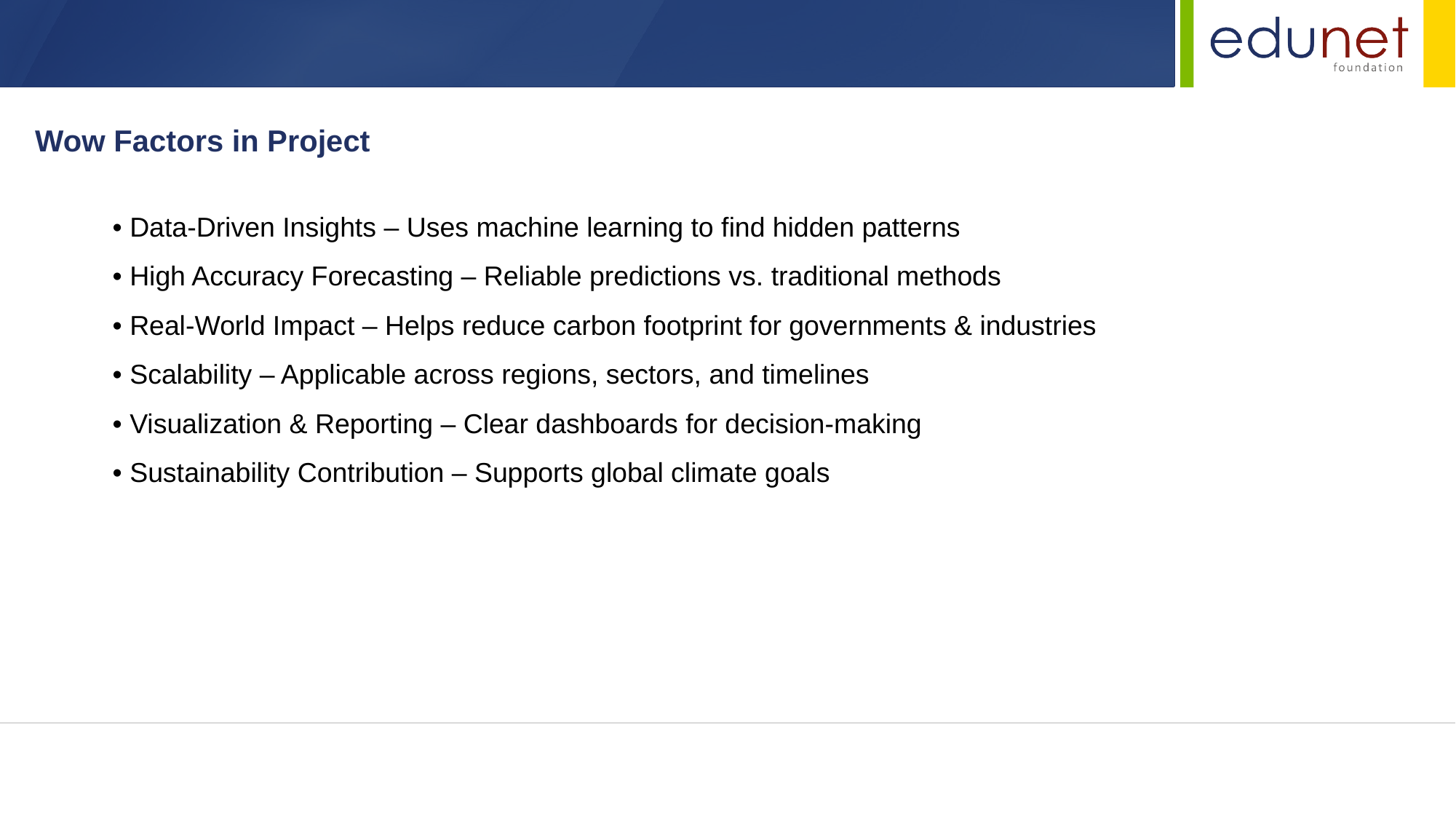

Wow Factors in Project
• Data-Driven Insights – Uses machine learning to find hidden patterns
• High Accuracy Forecasting – Reliable predictions vs. traditional methods
• Real-World Impact – Helps reduce carbon footprint for governments & industries
• Scalability – Applicable across regions, sectors, and timelines
• Visualization & Reporting – Clear dashboards for decision-making
• Sustainability Contribution – Supports global climate goals